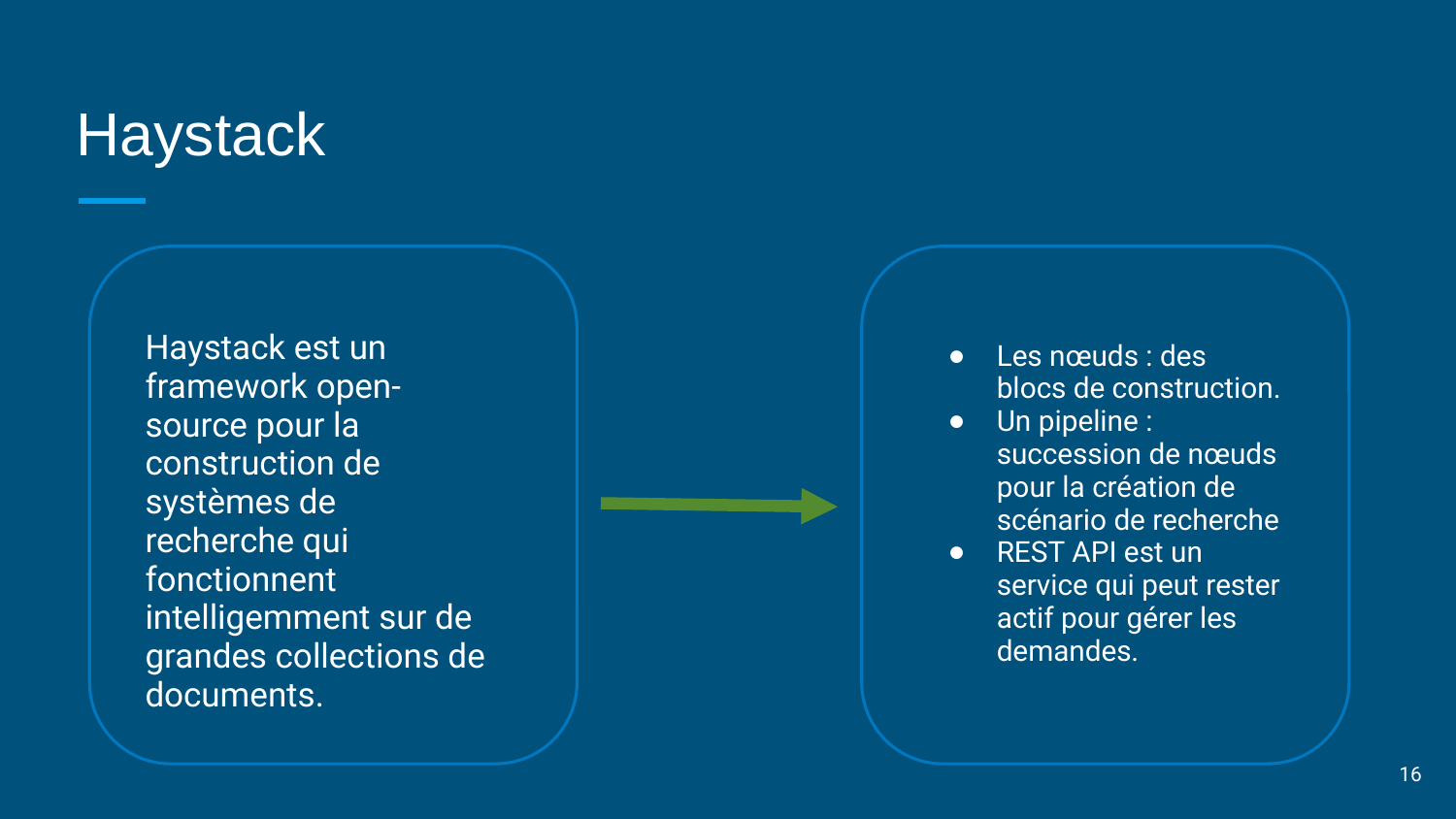

# Haystack

Les nœuds : des blocs de construction.
Un pipeline : succession de nœuds pour la création de scénario de recherche
REST API est un service qui peut rester actif pour gérer les demandes.
Haystack est un framework open-source pour la construction de systèmes de recherche qui fonctionnent intelligemment sur de grandes collections de documents.

16